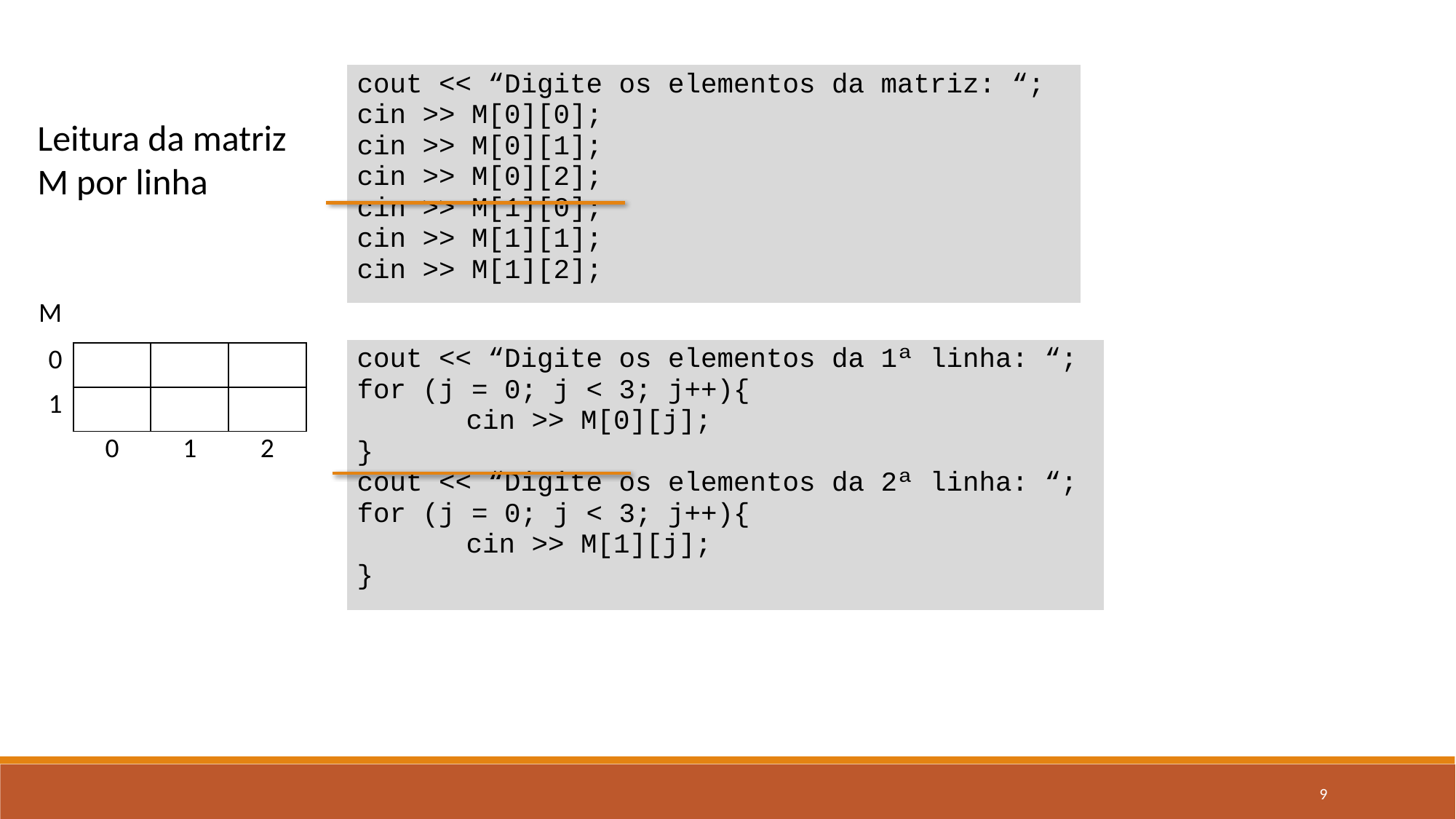

| cout << “Digite os elementos da matriz: “; cin >> M[0][0]; cin >> M[0][1]; cin >> M[0][2]; cin >> M[1][0]; cin >> M[1][1]; cin >> M[1][2]; |
| --- |
Leitura da matriz M por linha
M
| cout << “Digite os elementos da 1ª linha: “; for (j = 0; j < 3; j++){ cin >> M[0][j]; } cout << “Digite os elementos da 2ª linha: “; for (j = 0; j < 3; j++){ cin >> M[1][j]; } |
| --- |
| 0 |  |  |  |
| --- | --- | --- | --- |
| 1 |  |  |  |
|  | 0 | 1 | 2 |
9